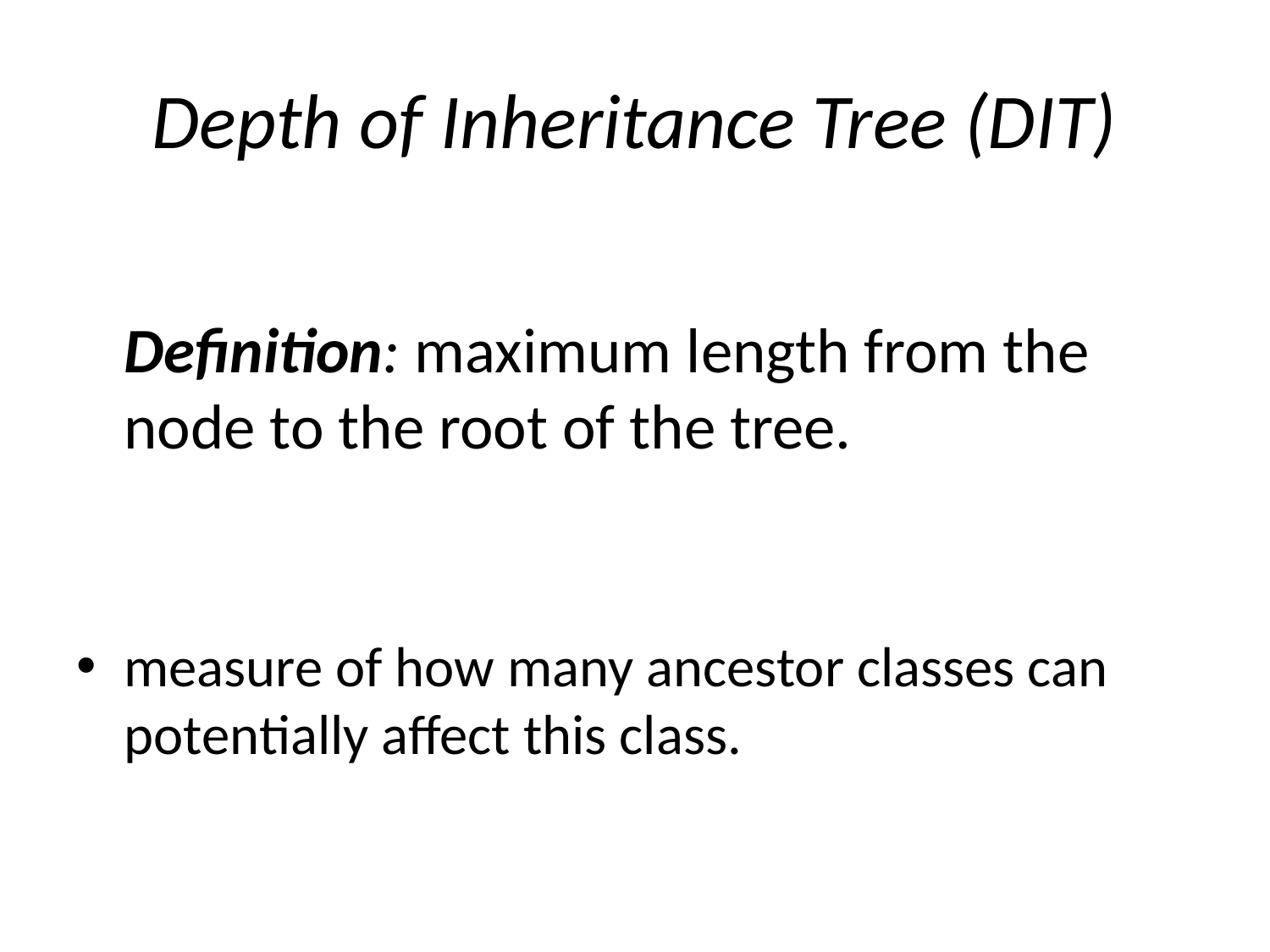

# Depth of Inheritance Tree (DIT)

	Definition: maximum length from the node to the root of the tree.

measure of how many ancestor classes can potentially affect this class.